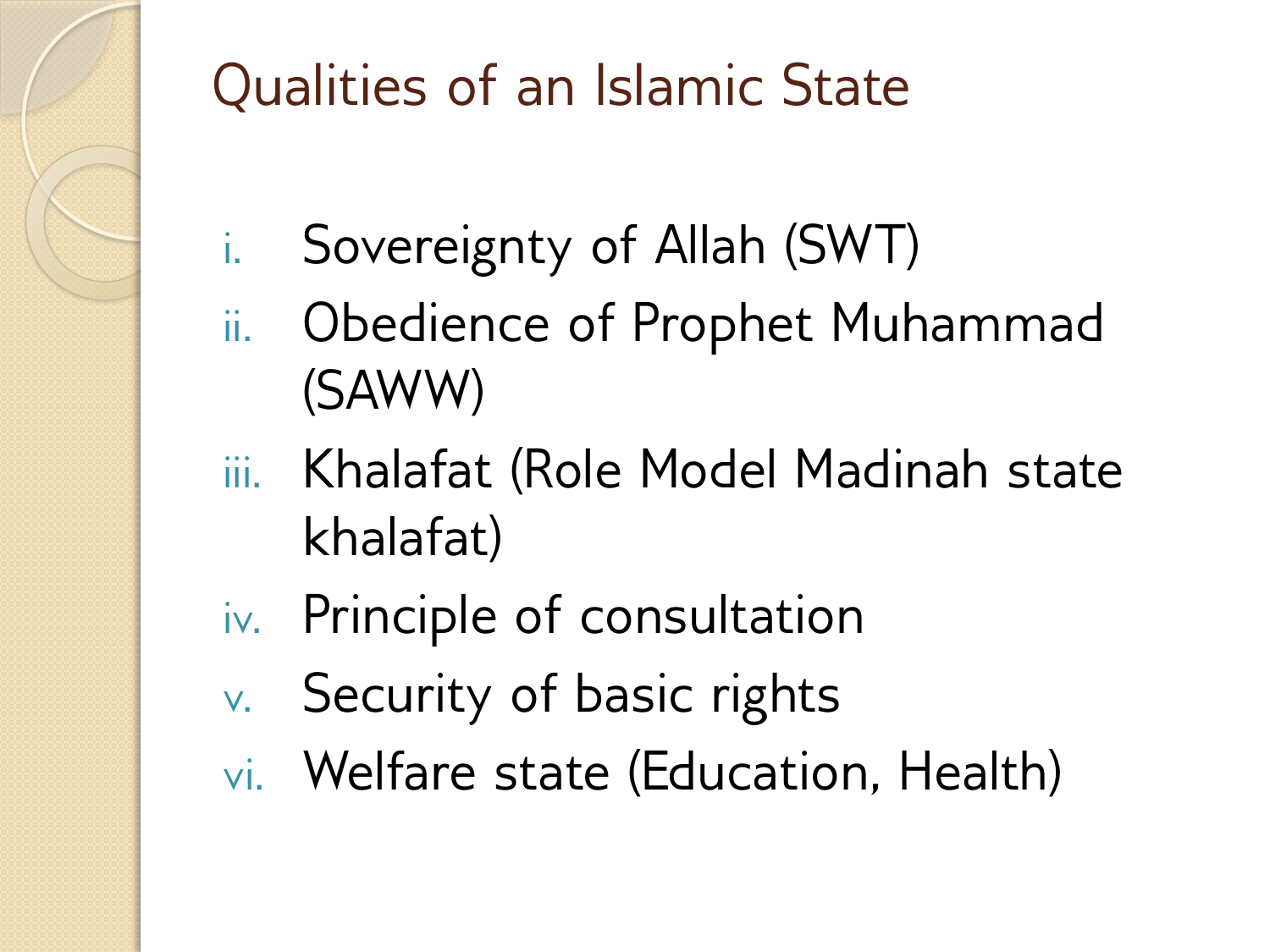

# Qualities of an Islamic State
Sovereignty of Allah (SWT)
Obedience of Prophet Muhammad (SAWW)
Khalafat (Role Model Madinah state khalafat)
Principle of consultation
Security of basic rights
Welfare state (Education, Health)